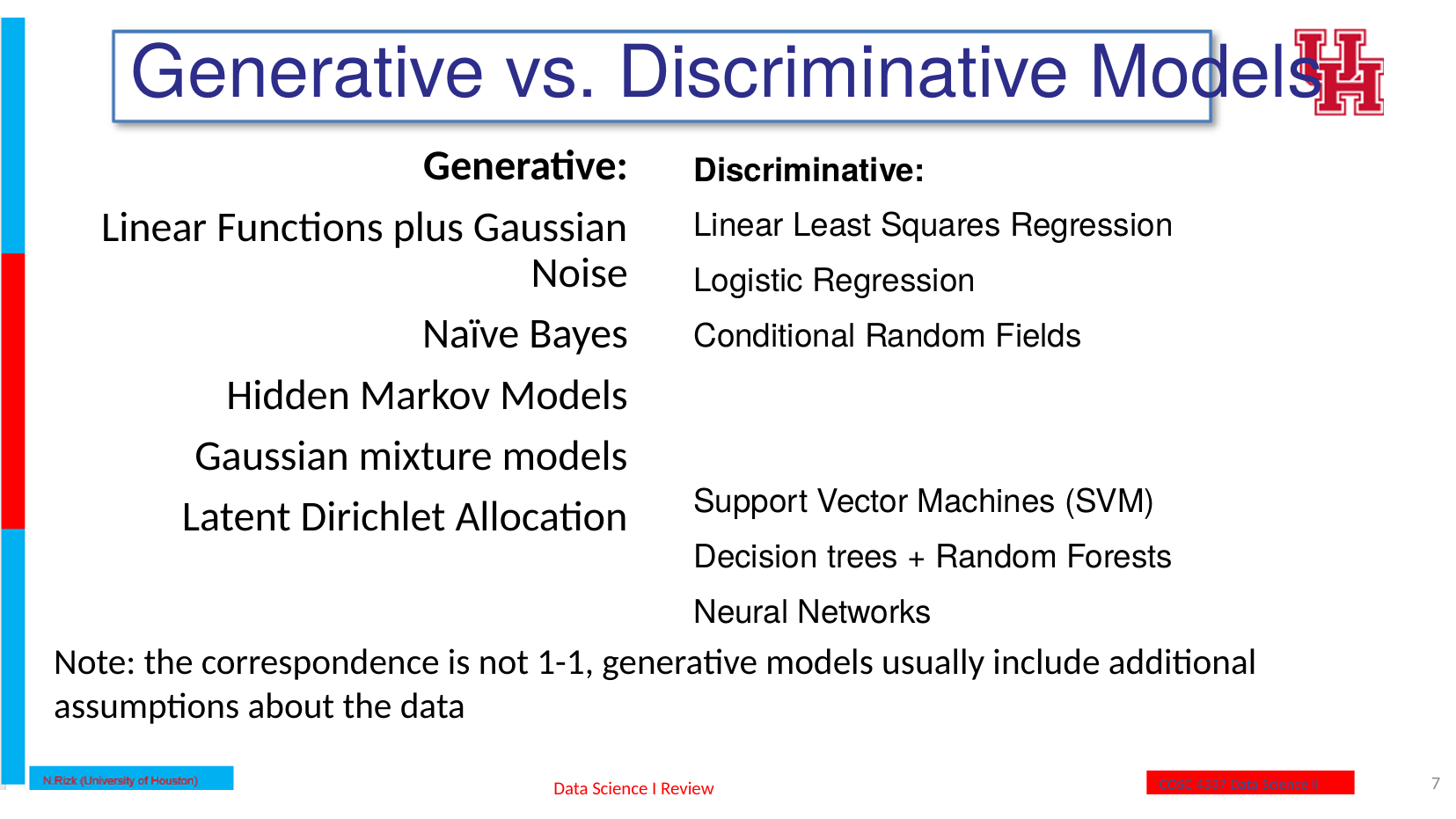

Generative vs. Discriminative Models
Generative:
Linear Functions plus Gaussian Noise
Naïve Bayes
Hidden Markov Models
Gaussian mixture models
Latent Dirichlet Allocation

Discriminative:
Linear Least Squares Regression
Logistic Regression
Conditional Random Fields

Support Vector Machines (SVM)
Decision trees + Random Forests
Neural Networks

Note: the correspondence is not 1-1, generative models usually include additional
assumptions about the data
7